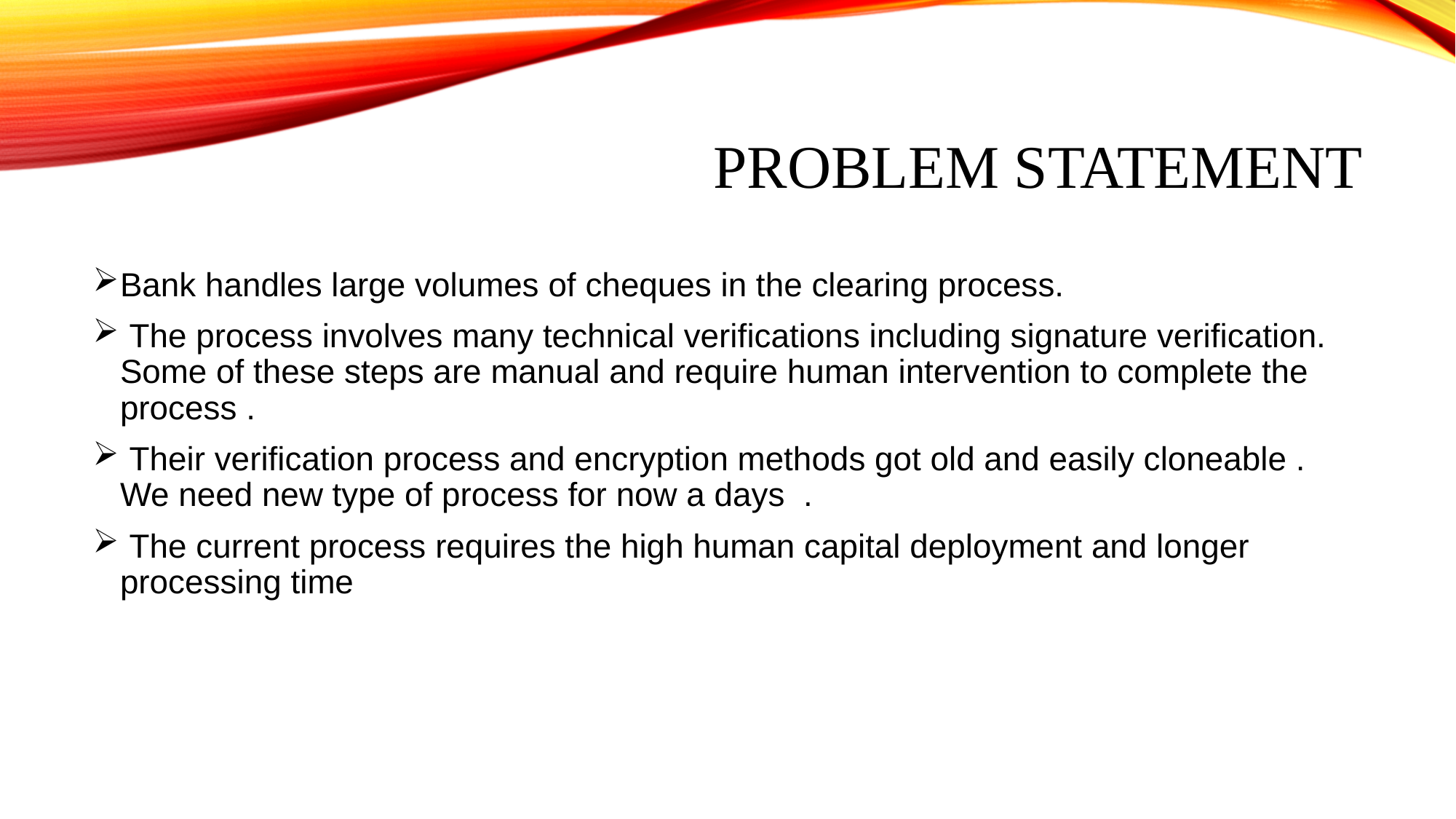

# PROBLEM STATEMENT
Bank handles large volumes of cheques in the clearing process.
 The process involves many technical verifications including signature verification. Some of these steps are manual and require human intervention to complete the process .
 Their verification process and encryption methods got old and easily cloneable . We need new type of process for now a days  .
 The current process requires the high human capital deployment and longer processing time